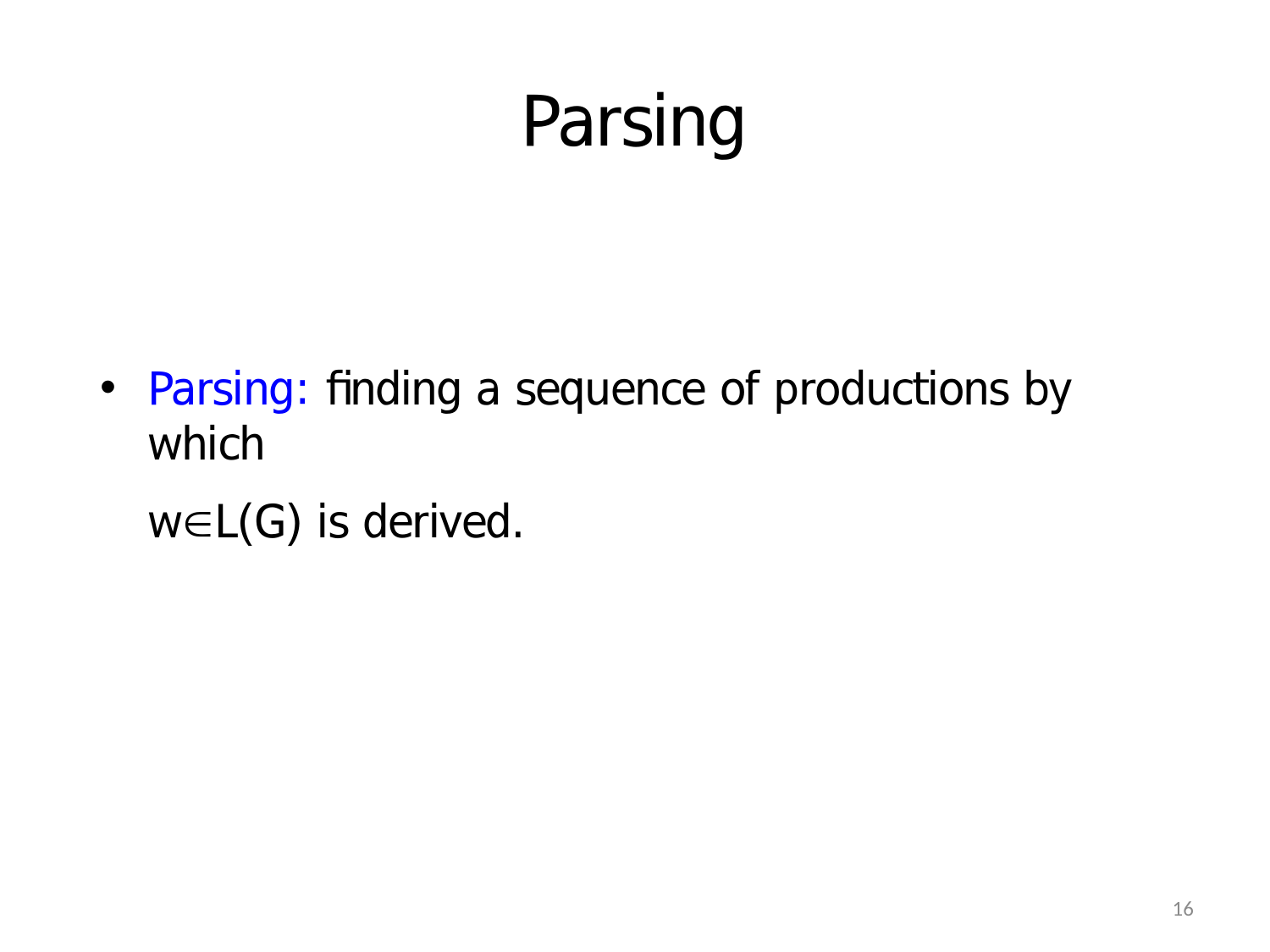

# Parsing

Parsing: finding a sequence of productions by which
	w∈L(G) is derived.

16